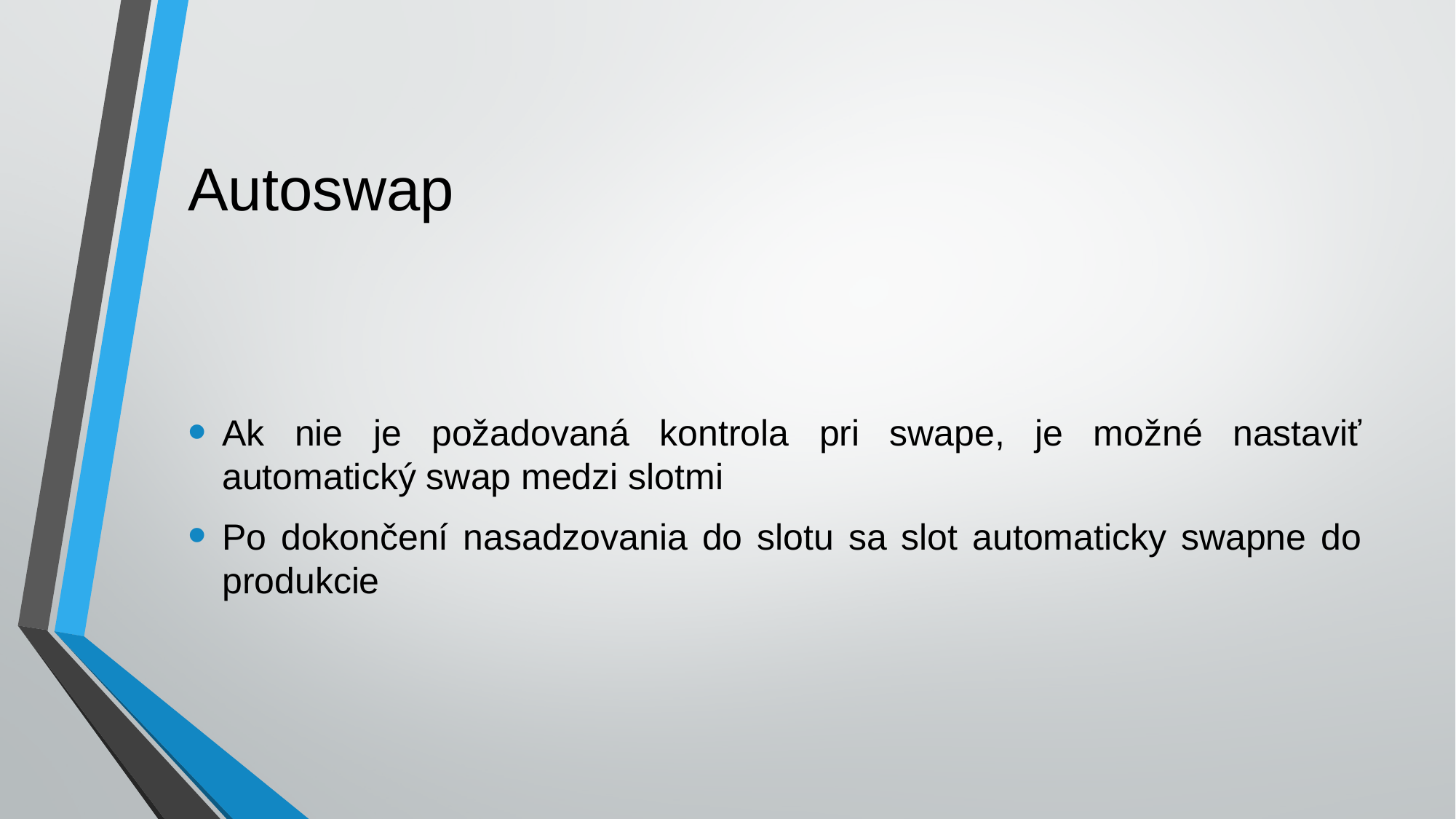

# Autoswap
Ak nie je požadovaná kontrola pri swape, je možné nastaviť automatický swap medzi slotmi
Po dokončení nasadzovania do slotu sa slot automaticky swapne do produkcie